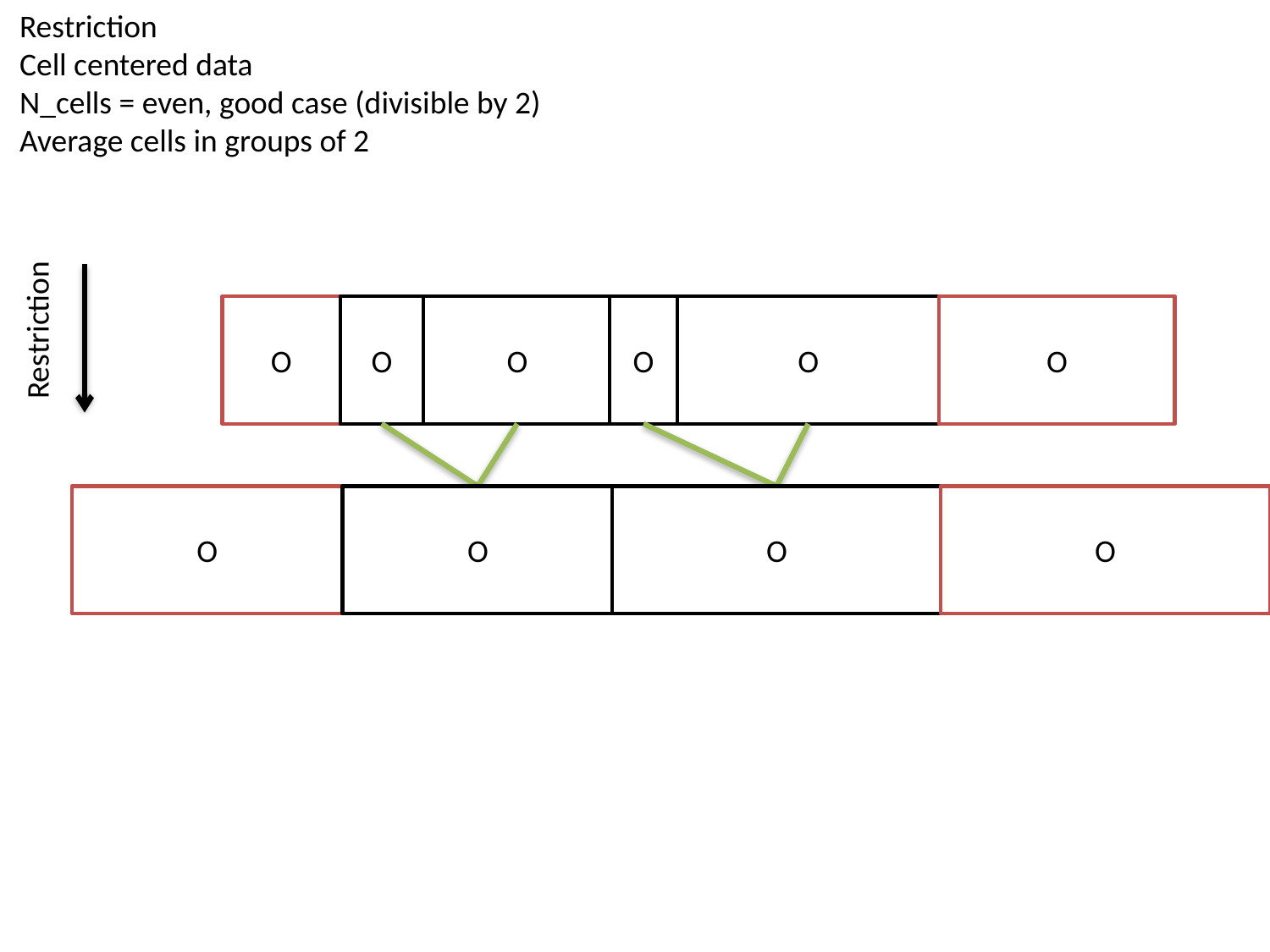

Restriction
Cell centered data
N_cells = even, good case (divisible by 2)
Average cells in groups of 2
Restriction
O
O
O
O
O
O
O
O
O
O